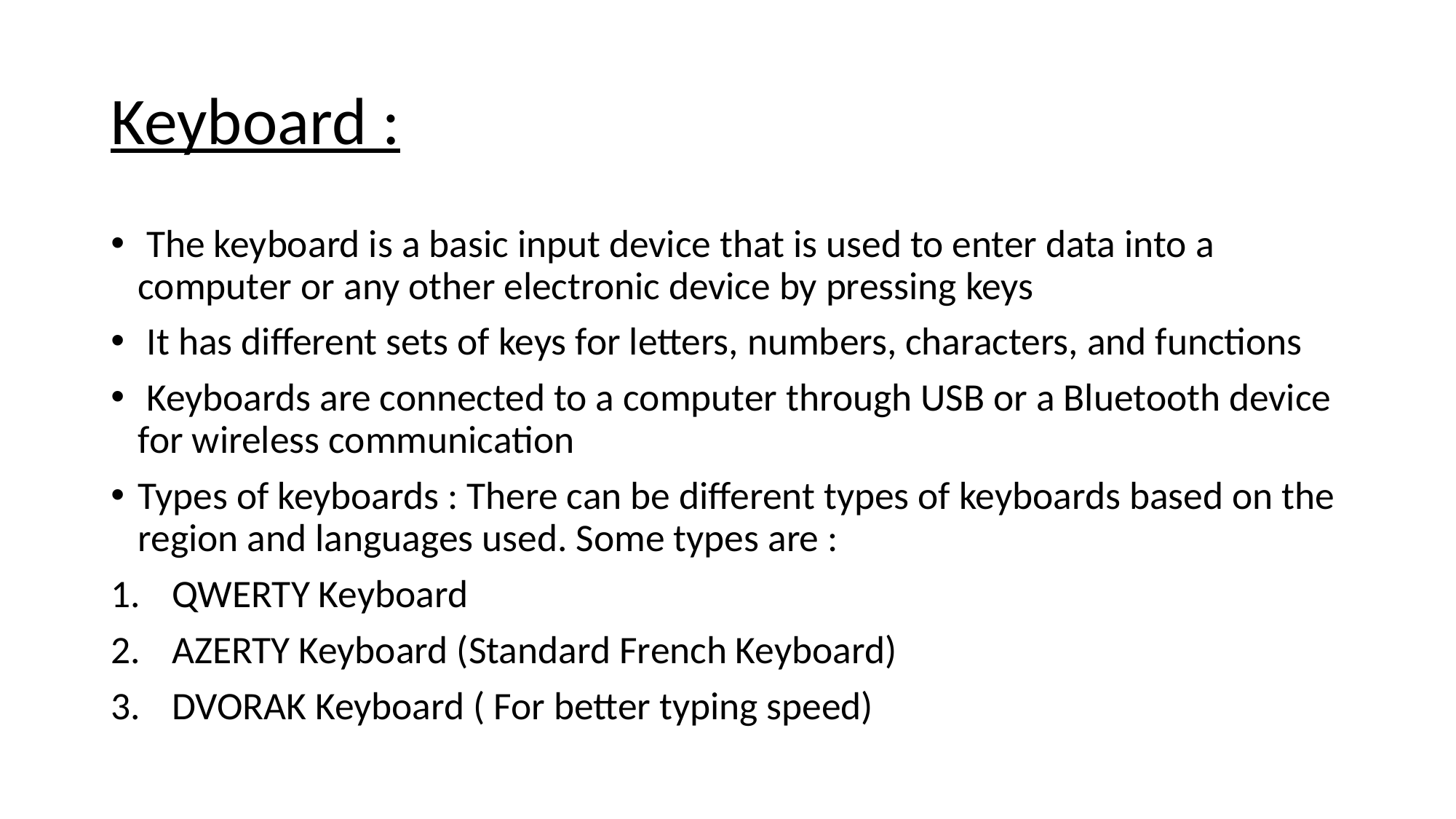

# Keyboard :
 The keyboard is a basic input device that is used to enter data into a computer or any other electronic device by pressing keys
 It has different sets of keys for letters, numbers, characters, and functions
 Keyboards are connected to a computer through USB or a Bluetooth device for wireless communication
Types of keyboards : There can be different types of keyboards based on the region and languages used. Some types are :
QWERTY Keyboard
AZERTY Keyboard (Standard French Keyboard)
DVORAK Keyboard ( For better typing speed)